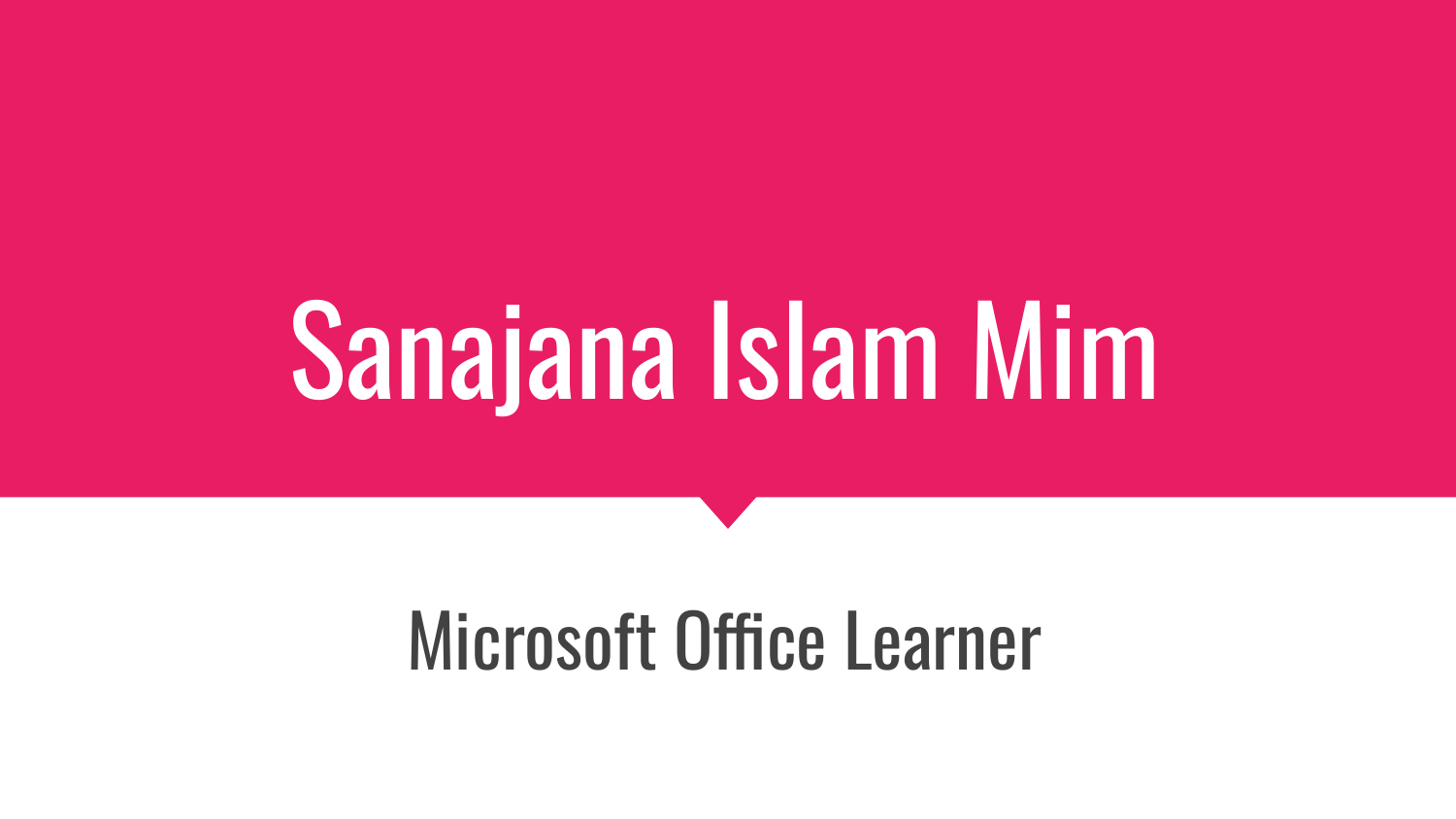

# Sanajana Islam Mim
Microsoft Office Learner